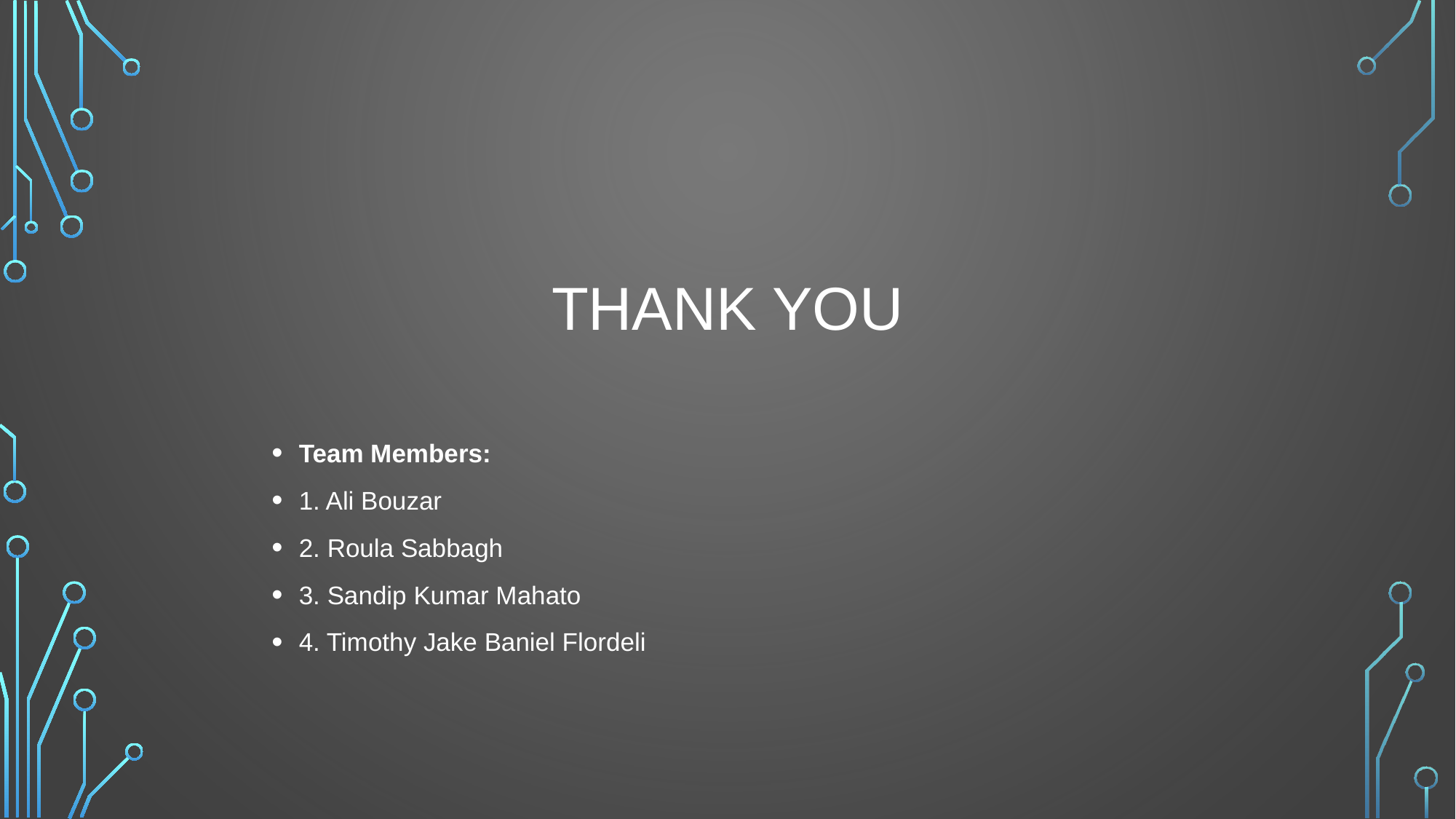

# Thank you
Team Members:
1. Ali Bouzar
2. Roula Sabbagh
3. Sandip Kumar Mahato
4. Timothy Jake Baniel Flordeli